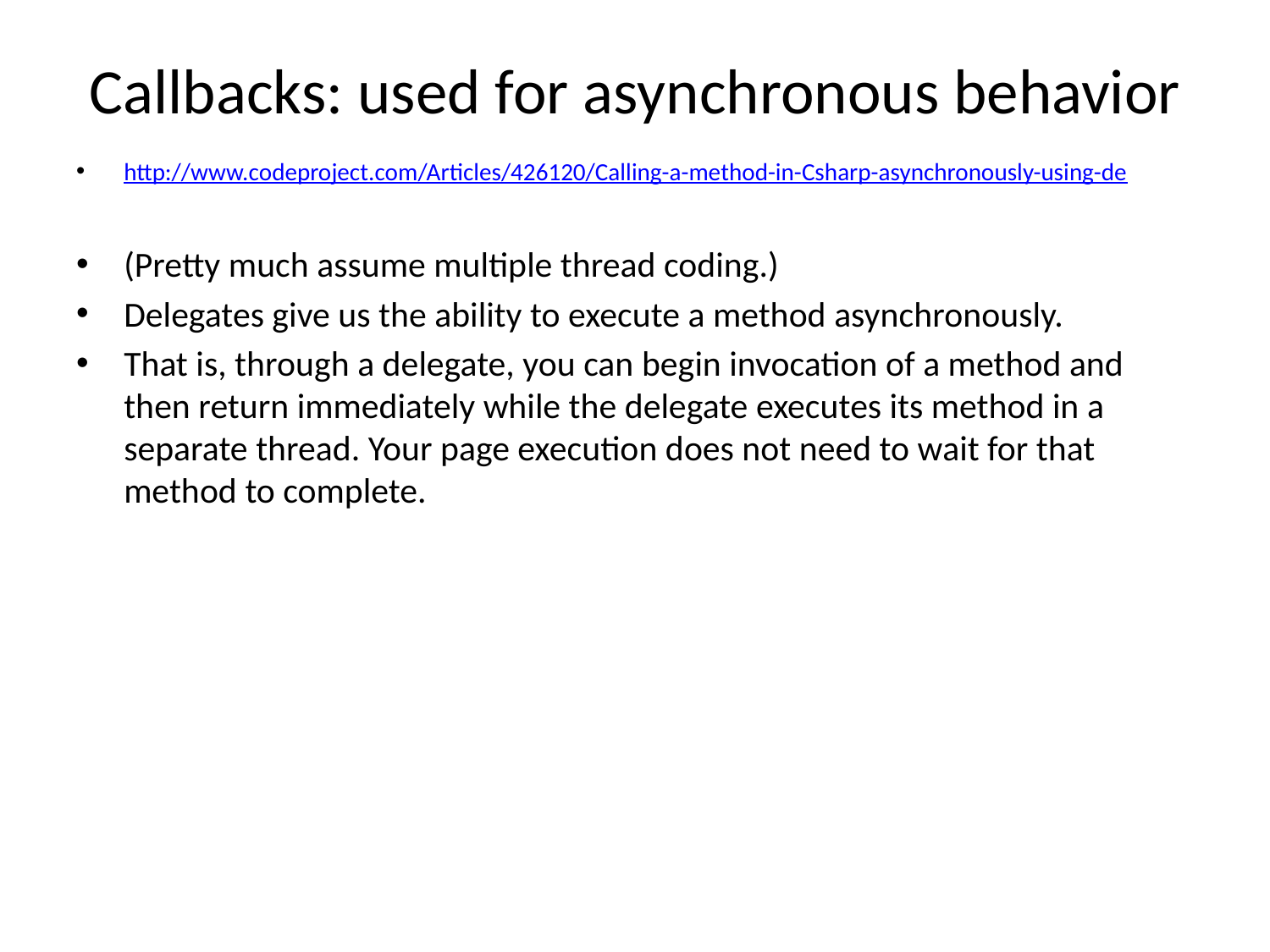

# Callbacks: used for asynchronous behavior
http://www.codeproject.com/Articles/426120/Calling-a-method-in-Csharp-asynchronously-using-de

(Pretty much assume multiple thread coding.)
Delegates give us the ability to execute a method asynchronously.
That is, through a delegate, you can begin invocation of a method and then return immediately while the delegate executes its method in a separate thread. Your page execution does not need to wait for that method to complete.